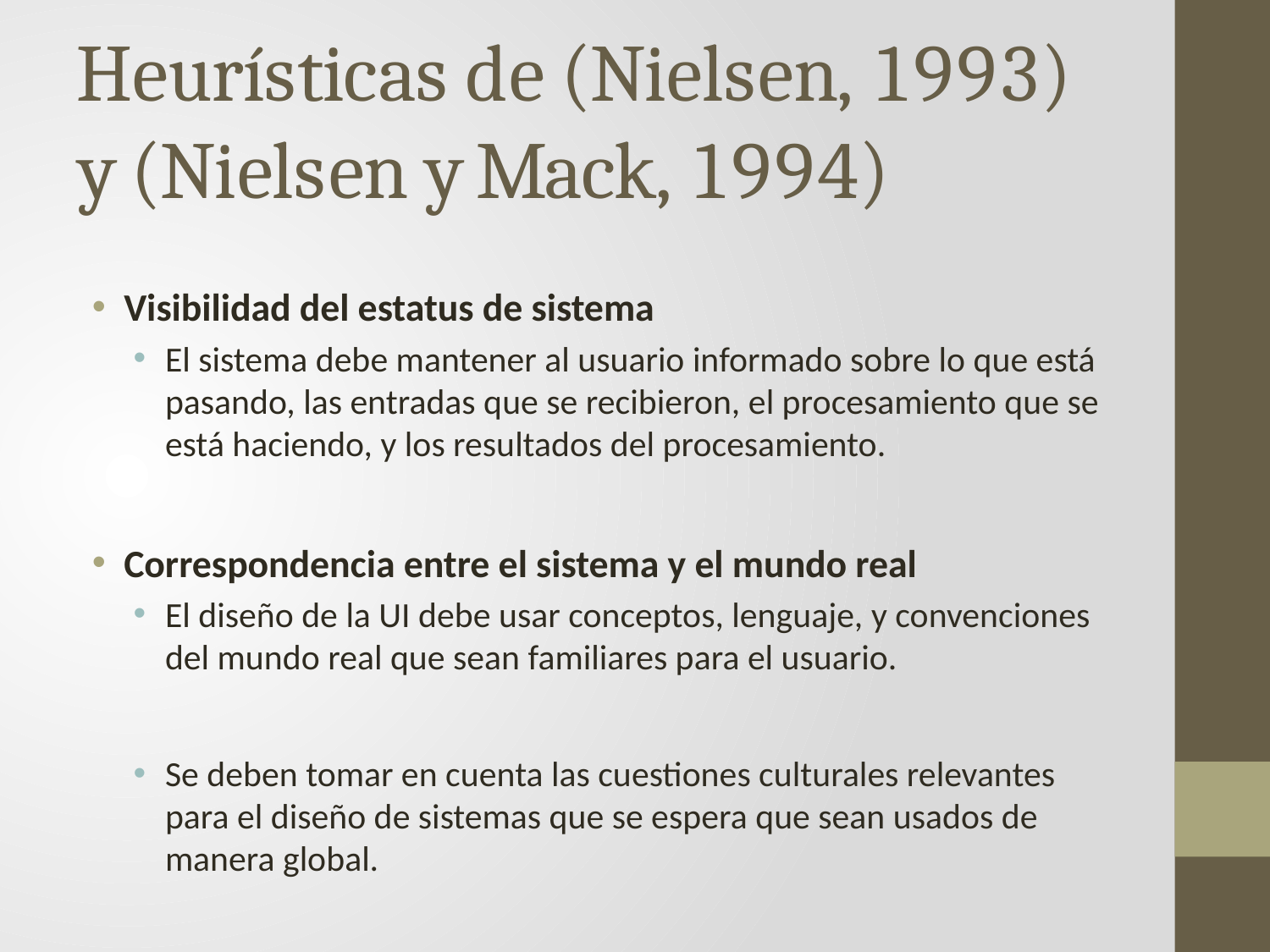

# Heurísticas de (Nielsen, 1993) y (Nielsen y Mack, 1994)

Visibilidad del estatus de sistema
El sistema debe mantener al usuario informado sobre lo que está pasando, las entradas que se recibieron, el procesamiento que se está haciendo, y los resultados del procesamiento.

Correspondencia entre el sistema y el mundo real
El diseño de la UI debe usar conceptos, lenguaje, y convenciones del mundo real que sean familiares para el usuario.

Se deben tomar en cuenta las cuestiones culturales relevantes para el diseño de sistemas que se espera que sean usados de manera global.